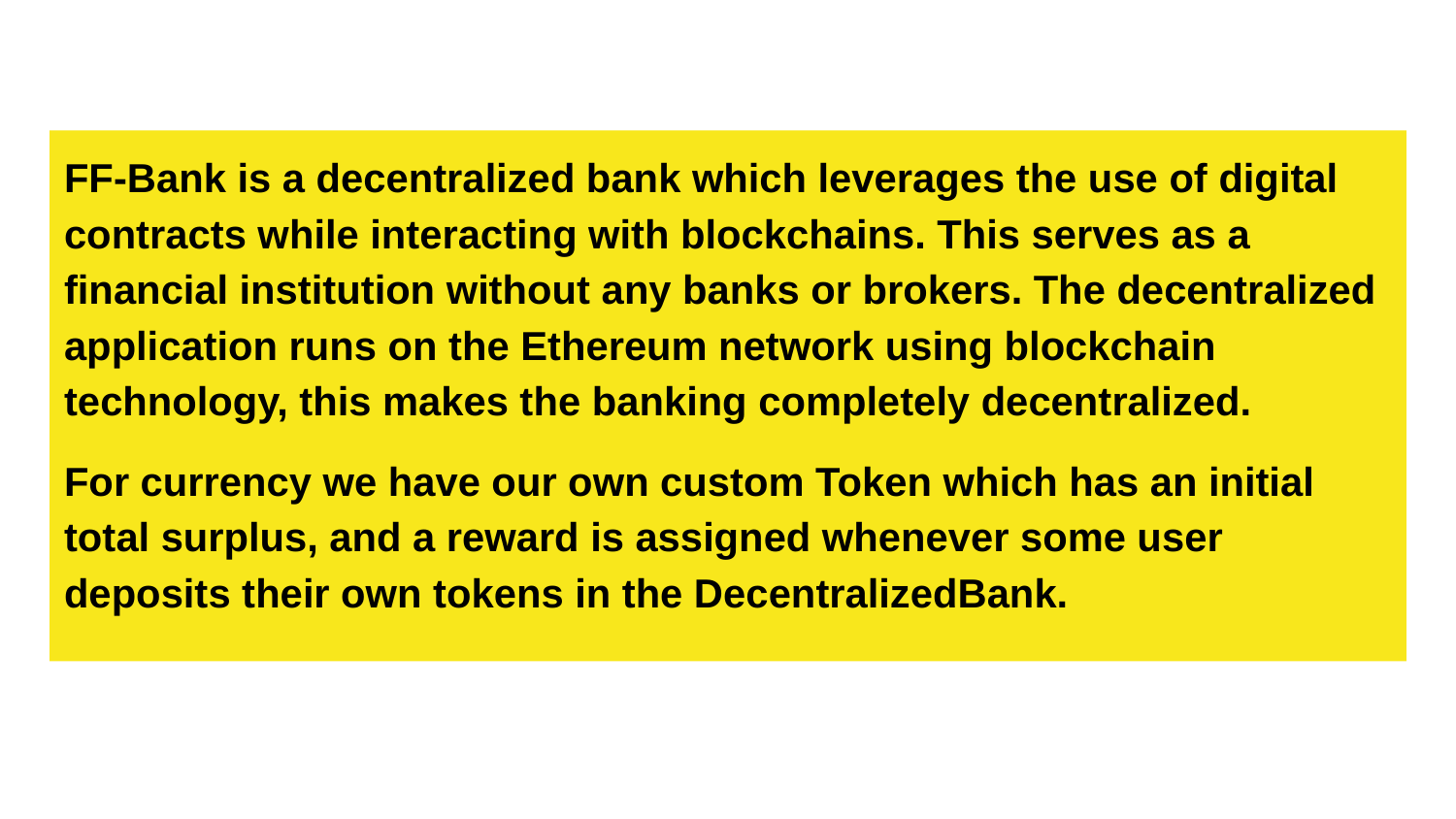

FF-Bank is a decentralized bank which leverages the use of digital contracts while interacting with blockchains. This serves as a financial institution without any banks or brokers. The decentralized application runs on the Ethereum network using blockchain technology, this makes the banking completely decentralized.
For currency we have our own custom Token which has an initial total surplus, and a reward is assigned whenever some user deposits their own tokens in the DecentralizedBank.